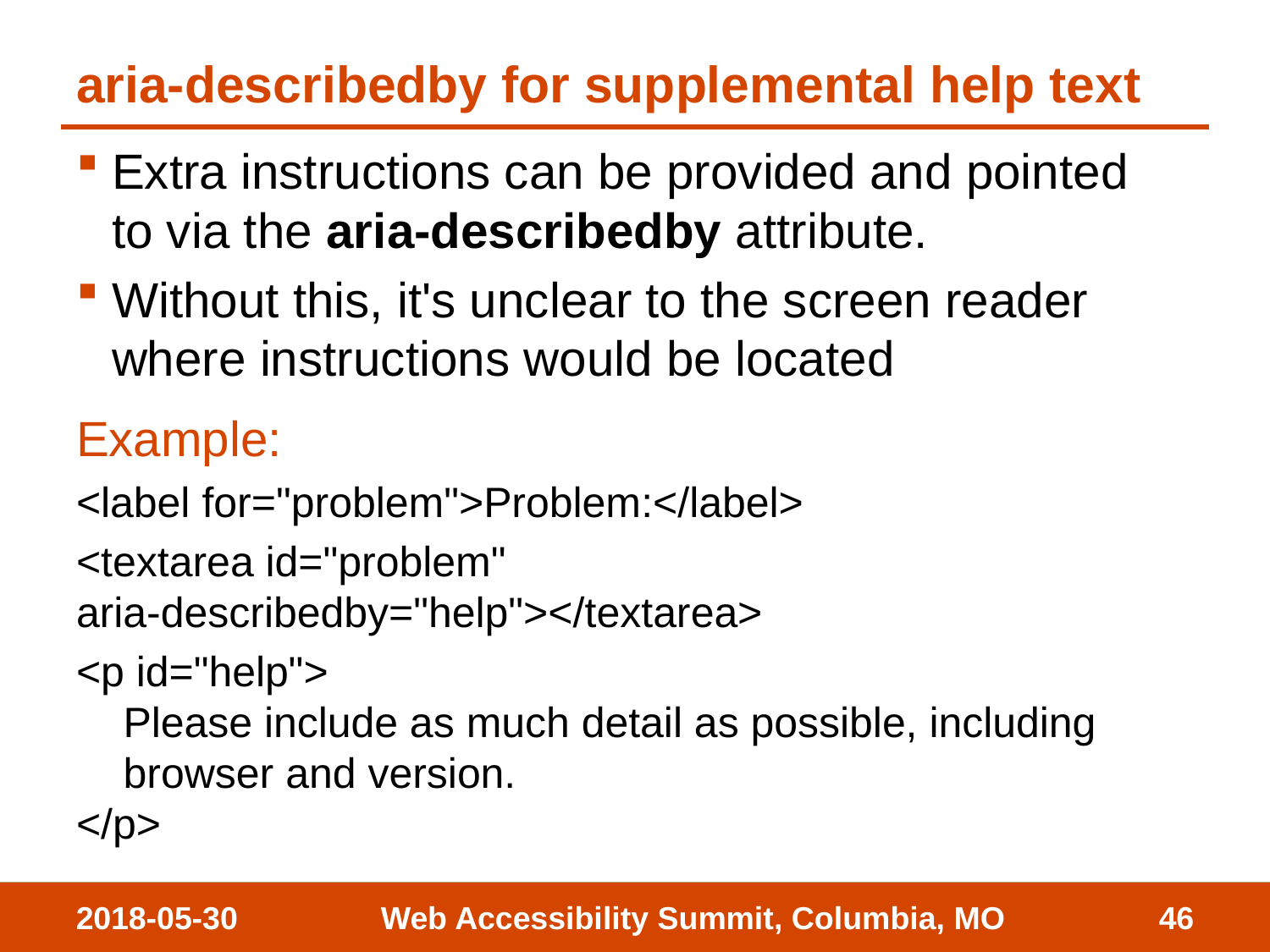

# aria-describedby for supplemental help text
Extra instructions can be provided and pointed to via the aria-describedby attribute.
Without this, it's unclear to the screen reader where instructions would be located
Example:
<label for="problem">Problem:</label>
<textarea id="problem" aria-describedby="help"></textarea>
<p id="help">
    Please include as much detail as possible, including
    browser and version.
</p>
2018-05-30
Web Accessibility Summit, Columbia, MO
46